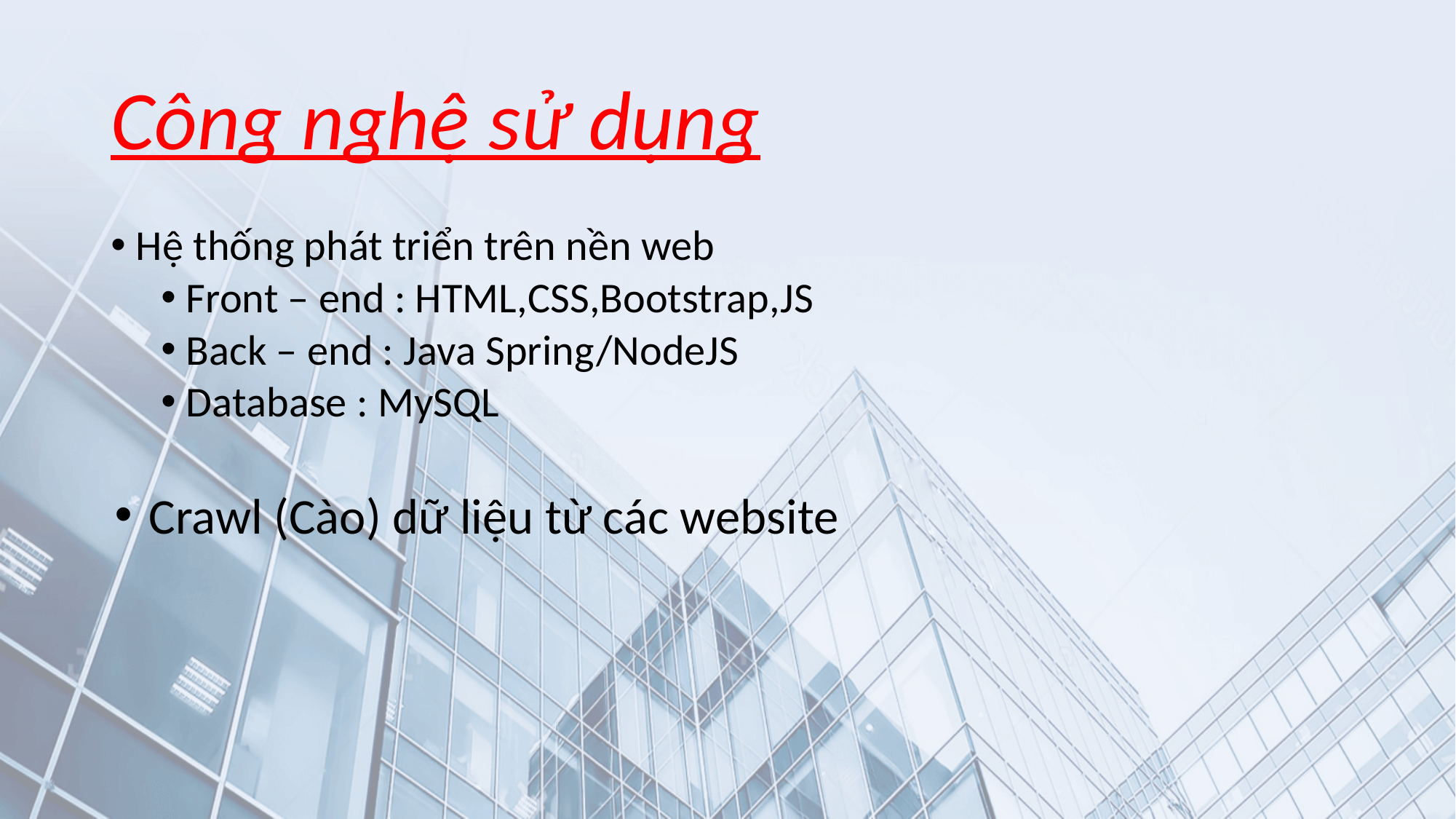

# Công nghệ sử dụng
Hệ thống phát triển trên nền web
Front – end : HTML,CSS,Bootstrap,JS
Back – end : Java Spring/NodeJS
Database : MySQL

Crawl (Cào) dữ liệu từ các website